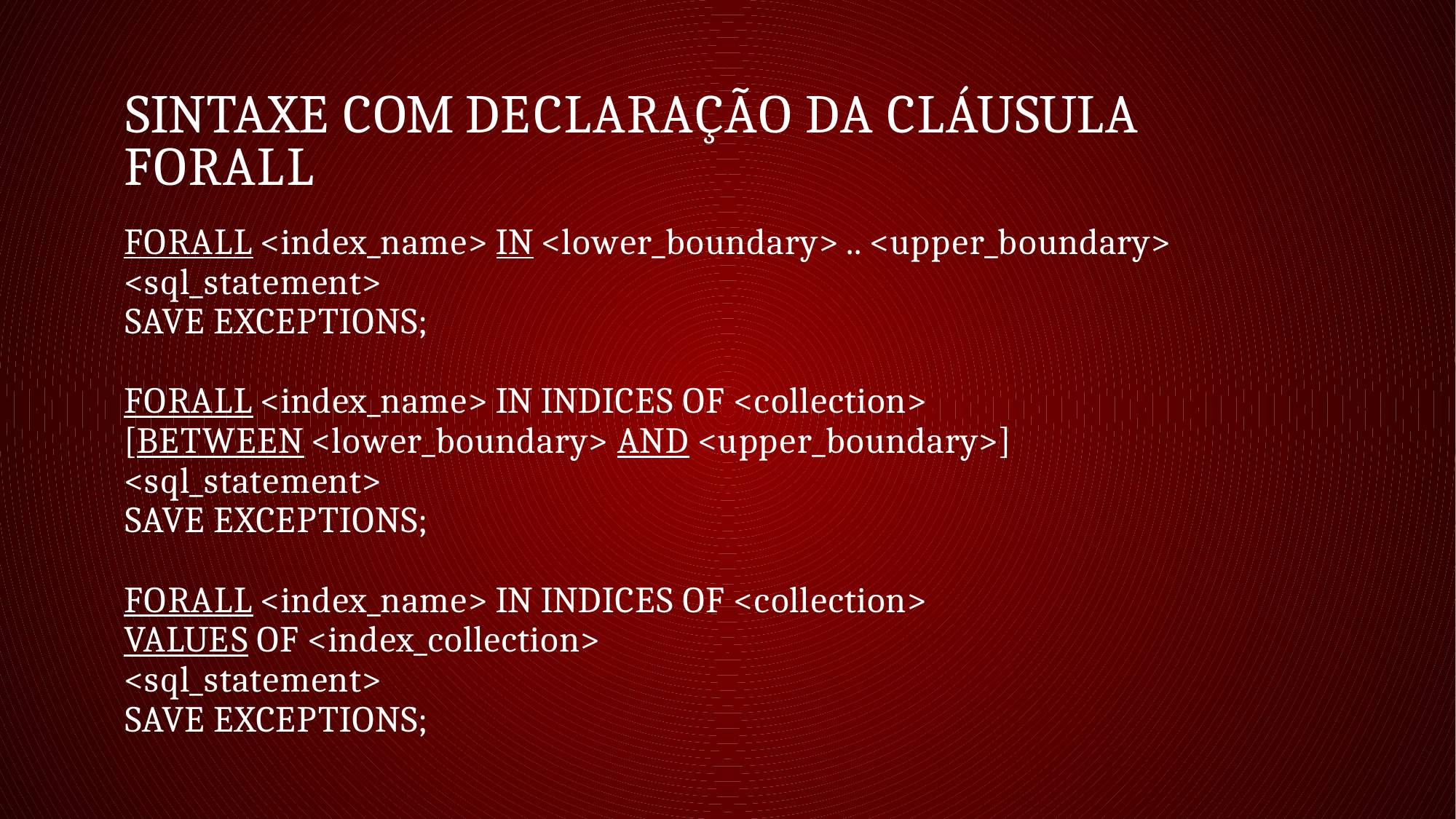

# Sintaxe com declaração da cláusula FORALL
FORALL <index_name> IN <lower_boundary> .. <upper_boundary>
<sql_statement>
SAVE EXCEPTIONS;
FORALL <index_name> IN INDICES OF <collection>
[BETWEEN <lower_boundary> AND <upper_boundary>]
<sql_statement>
SAVE EXCEPTIONS;
FORALL <index_name> IN INDICES OF <collection>
VALUES OF <index_collection>
<sql_statement>
SAVE EXCEPTIONS;